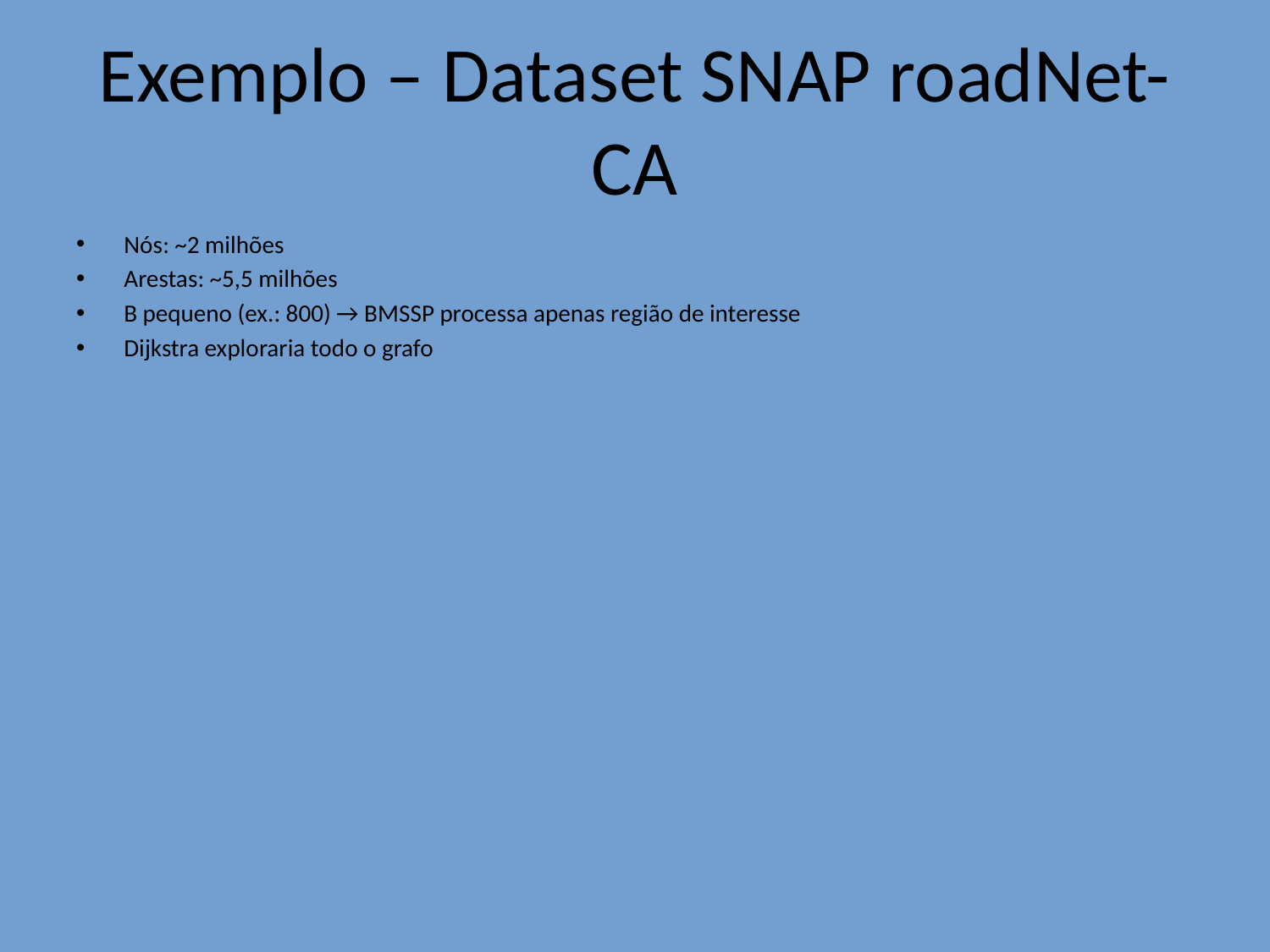

# Exemplo – Dataset SNAP roadNet-CA
Nós: ~2 milhões
Arestas: ~5,5 milhões
B pequeno (ex.: 800) → BMSSP processa apenas região de interesse
Dijkstra exploraria todo o grafo